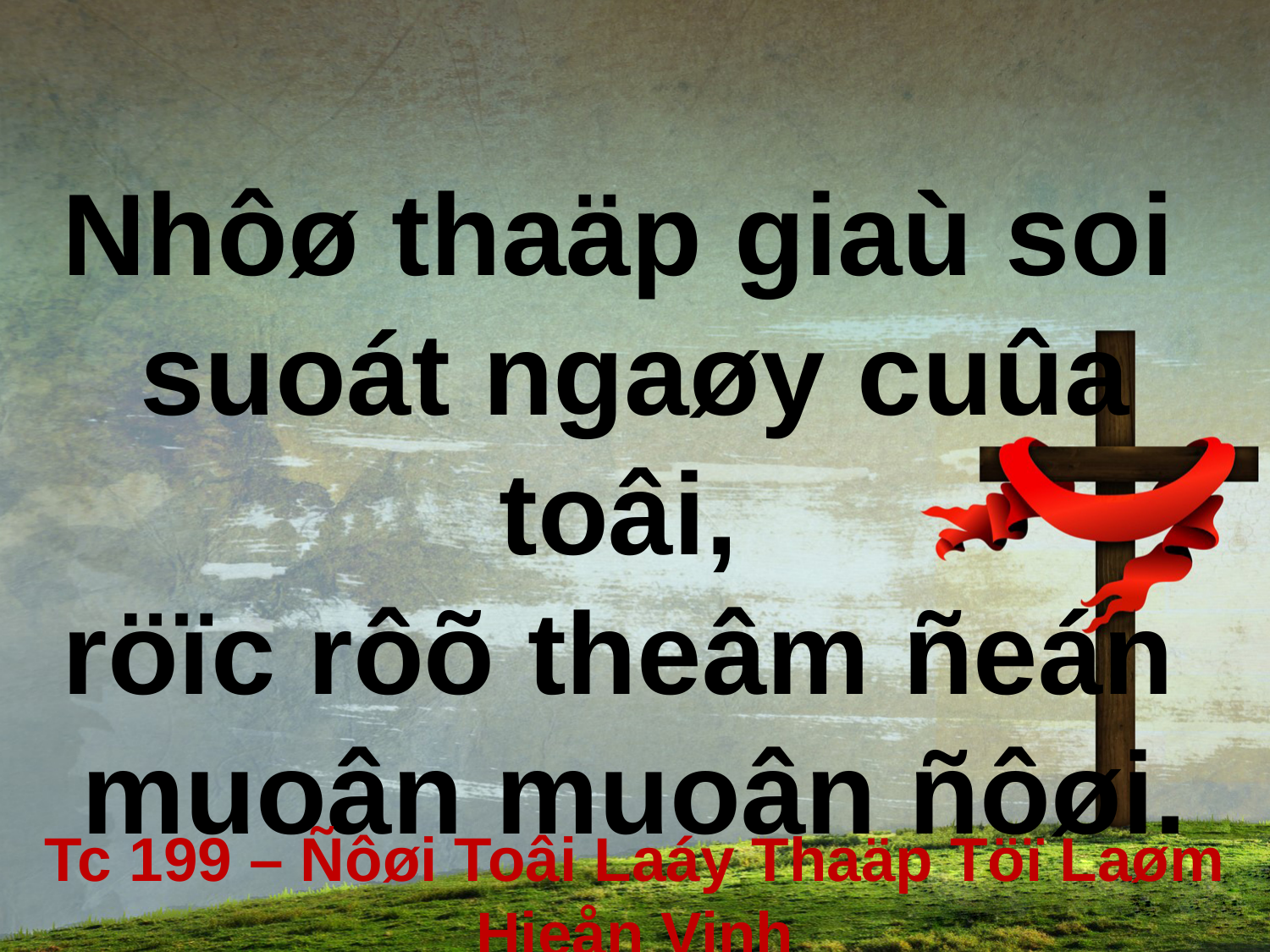

Nhôø thaäp giaù soi
suoát ngaøy cuûa toâi,
röïc rôõ theâm ñeán
muoân muoân ñôøi.
Tc 199 – Ñôøi Toâi Laáy Thaäp Töï Laøm Hieån Vinh